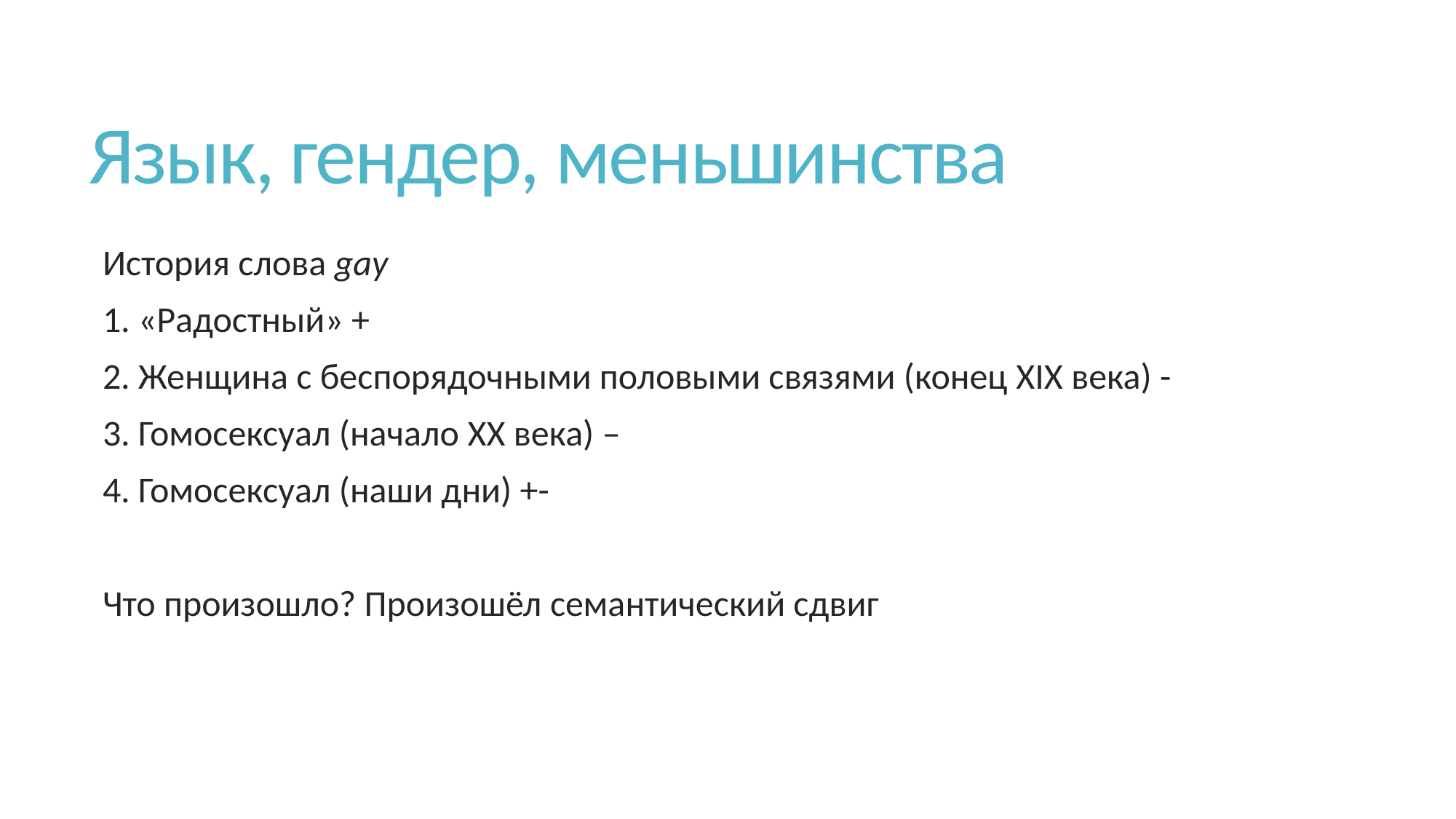

# Язык, гендер, меньшинства
История слова gay
1. «Радостный» +
2. Женщина с беспорядочными половыми связями (конец XIX века) -
3. Гомосексуал (начало XX века) –
4. Гомосексуал (наши дни) +-

Что произошло? Произошёл семантический сдвиг